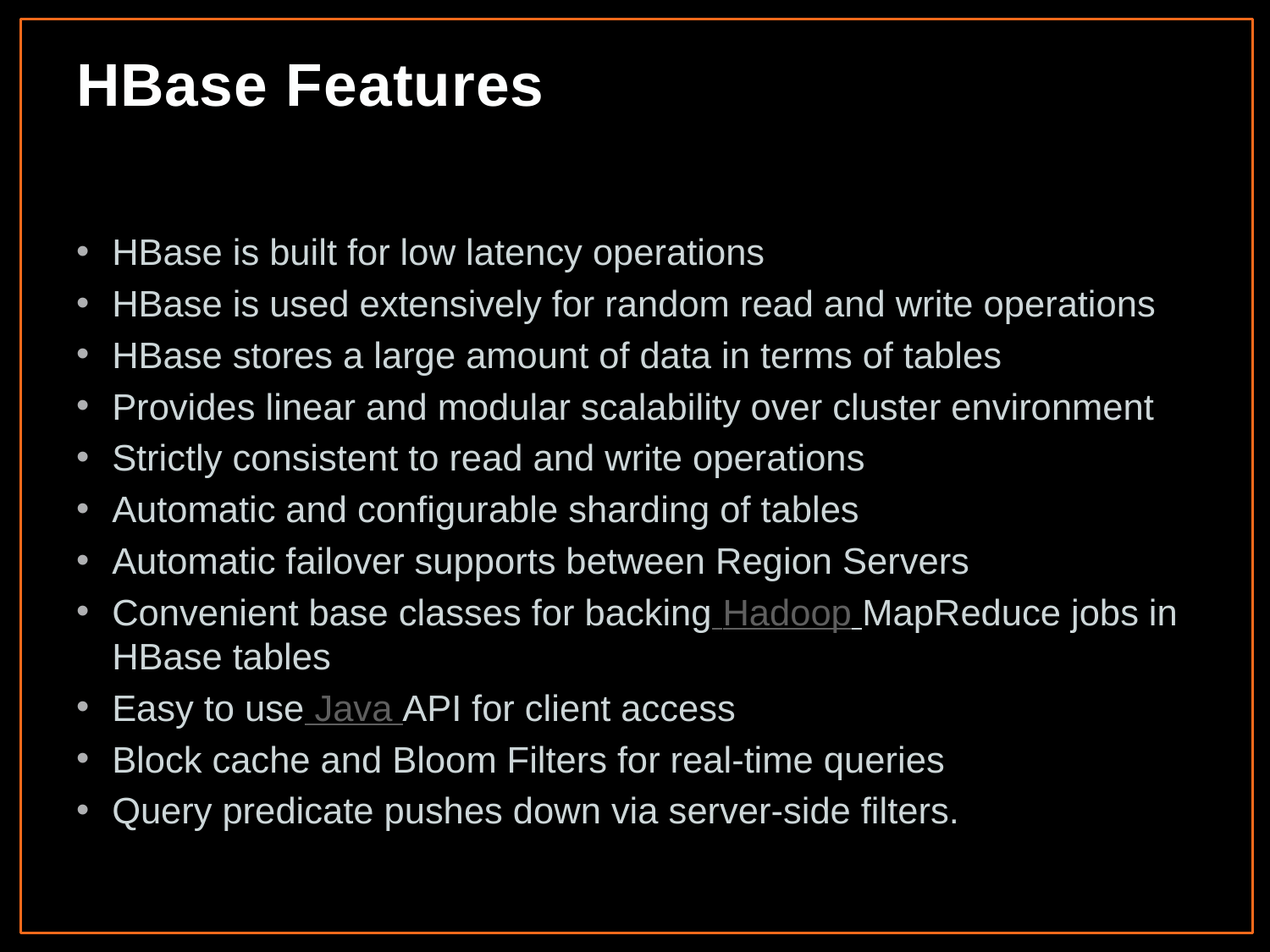

# HBase Features
HBase is built for low latency operations
HBase is used extensively for random read and write operations
HBase stores a large amount of data in terms of tables
Provides linear and modular scalability over cluster environment
Strictly consistent to read and write operations
Automatic and configurable sharding of tables
Automatic failover supports between Region Servers
Convenient base classes for backing Hadoop MapReduce jobs in HBase tables
Easy to use Java API for client access
Block cache and Bloom Filters for real-time queries
Query predicate pushes down via server-side filters.